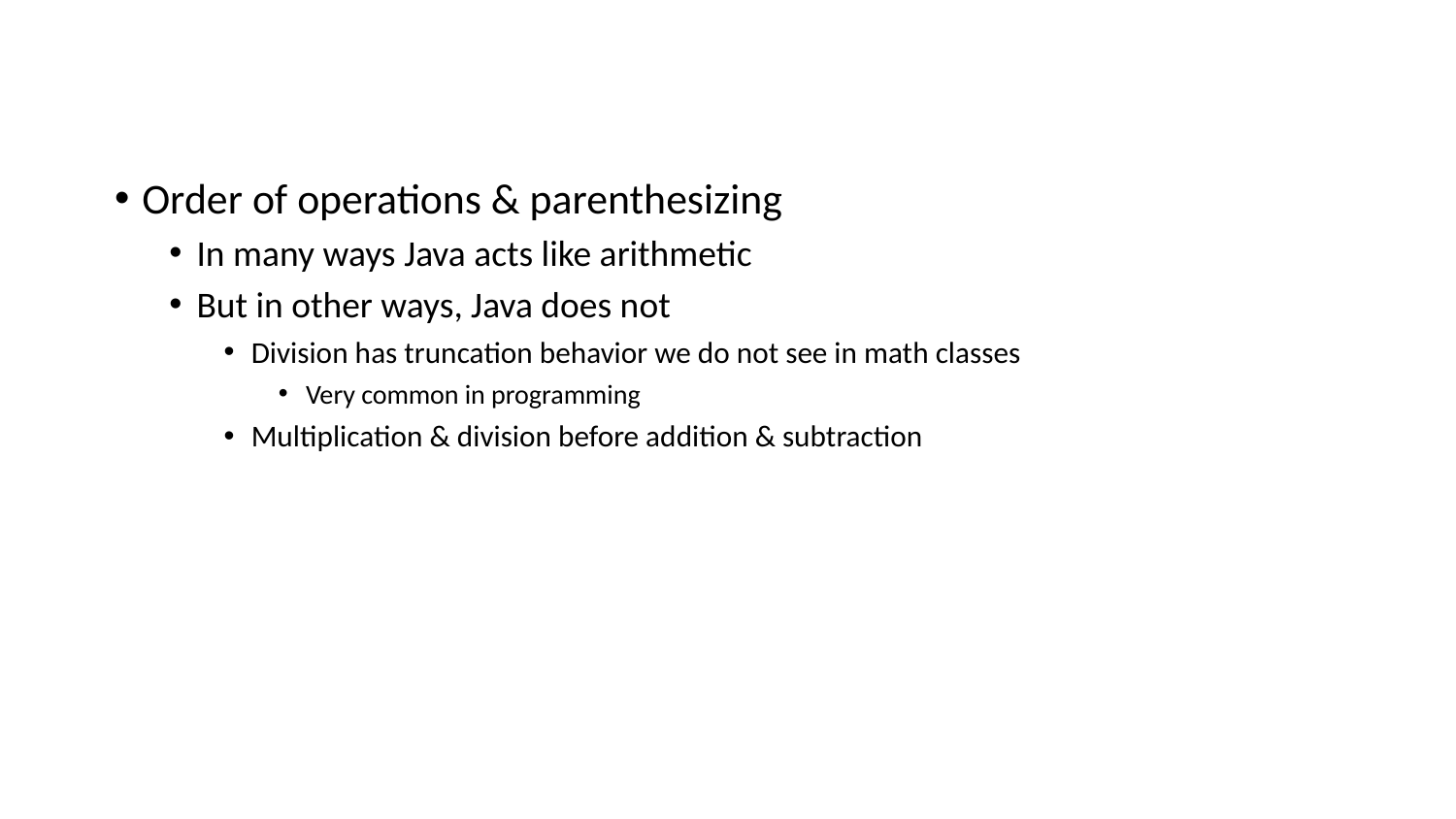

Order of operations & parenthesizing
In many ways Java acts like arithmetic
But in other ways, Java does not
Division has truncation behavior we do not see in math classes
Very common in programming
Multiplication & division before addition & subtraction